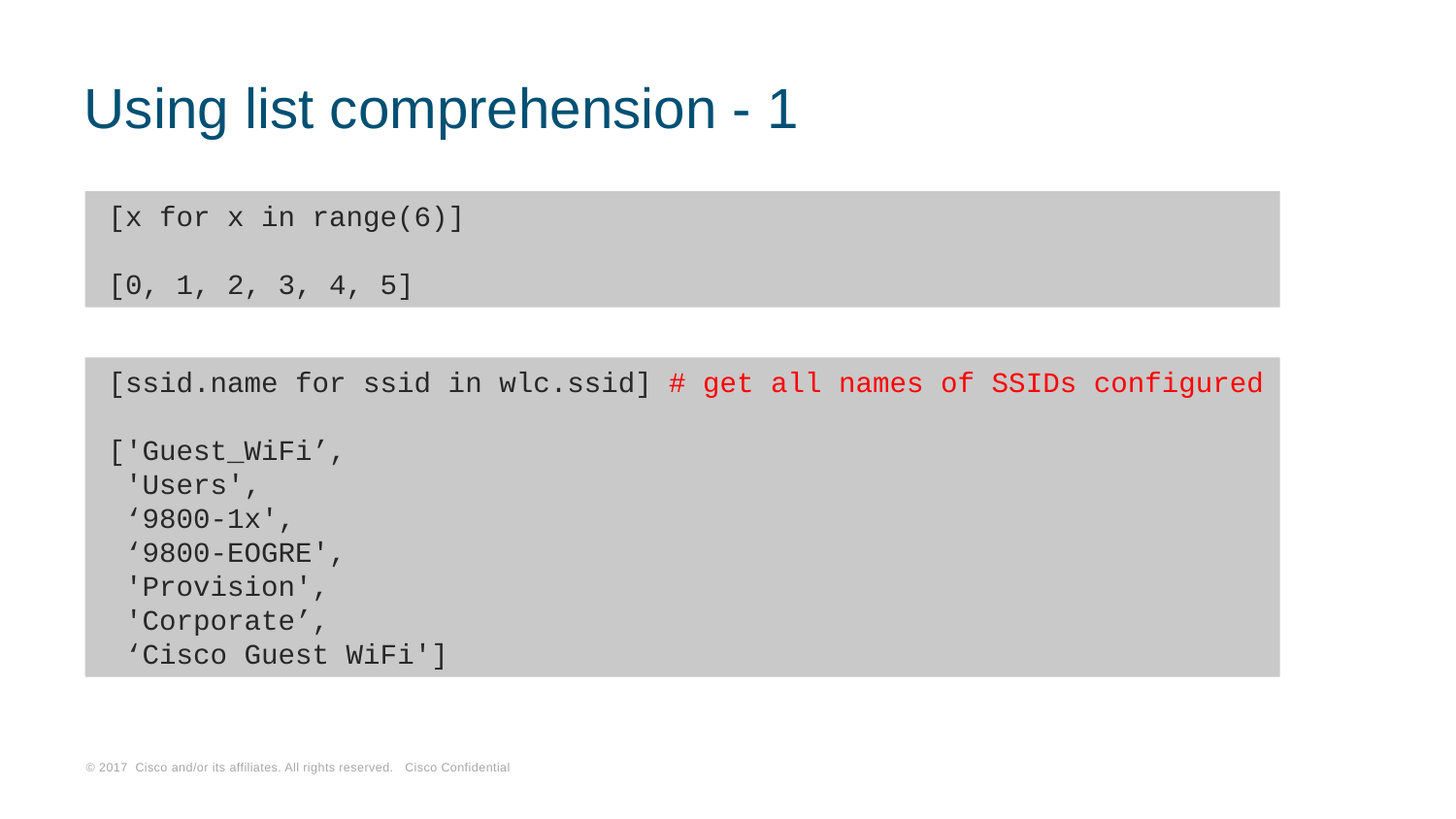

# Using list comprehension - 1
[x for x in range(6)]

[0, 1, 2, 3, 4, 5]

[ssid.name for ssid in wlc.ssid] # get all names of SSIDs configured

['Guest_WiFi’,
 'Users',
 ‘9800-1x',
 ‘9800-EOGRE',
 'Provision',
 'Corporate’,
 ‘Cisco Guest WiFi']